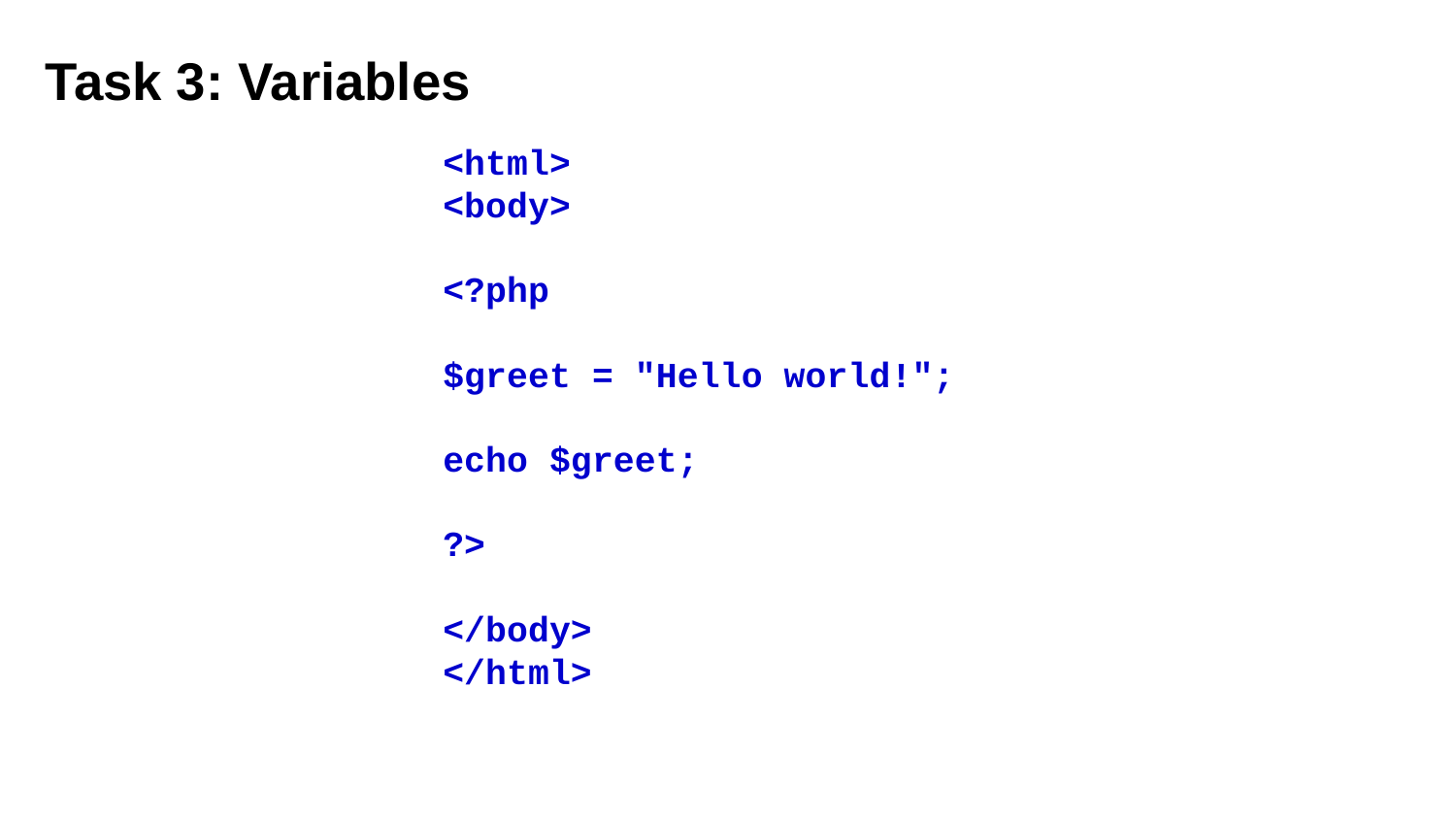

# Task 3: Variables
<html>
<body>

<?php

$greet = "Hello world!";

echo $greet;

?>

</body>
</html>